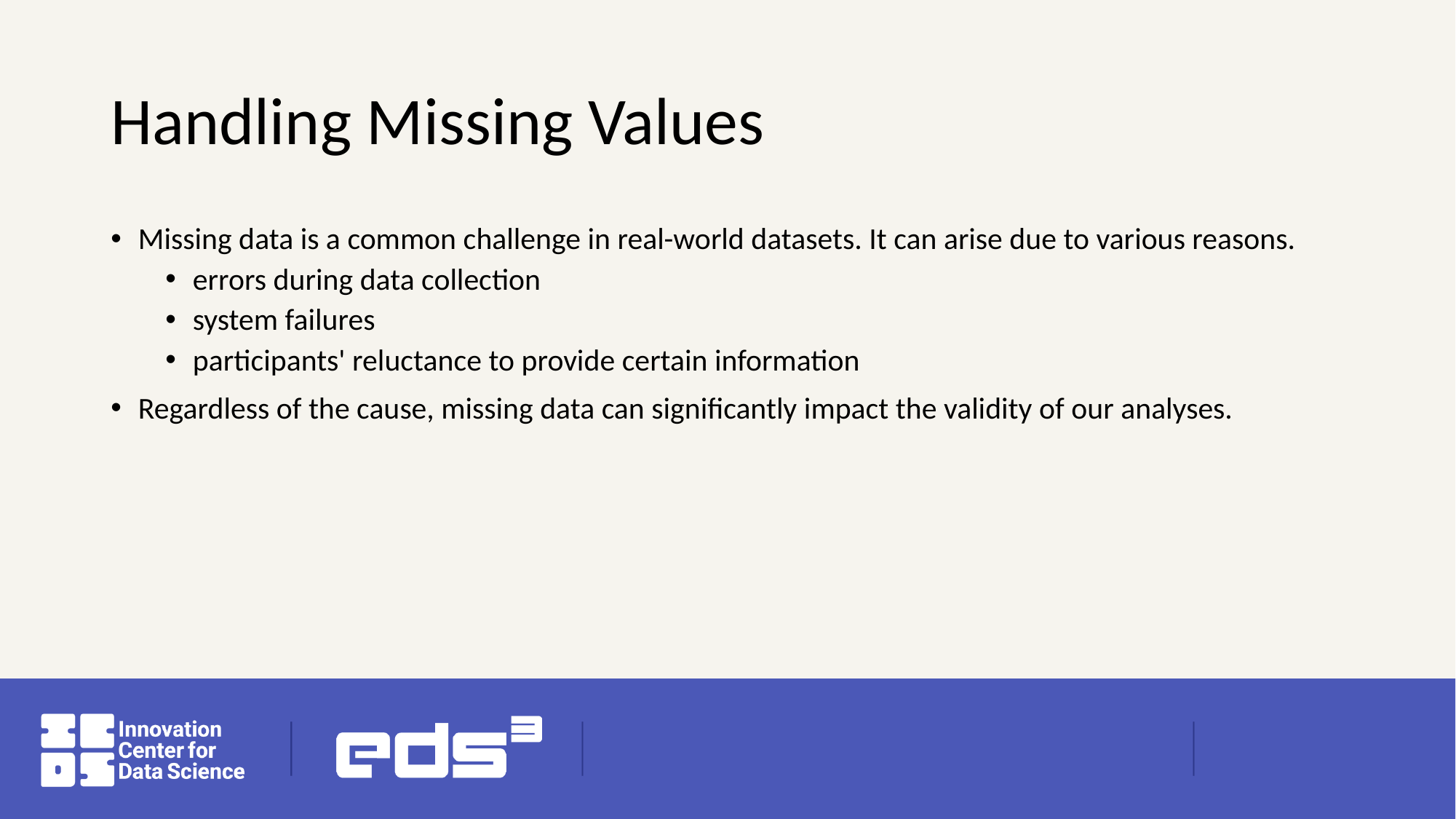

# Handling Missing Values
Missing data is a common challenge in real-world datasets. It can arise due to various reasons.
errors during data collection
system failures
participants' reluctance to provide certain information
Regardless of the cause, missing data can significantly impact the validity of our analyses.